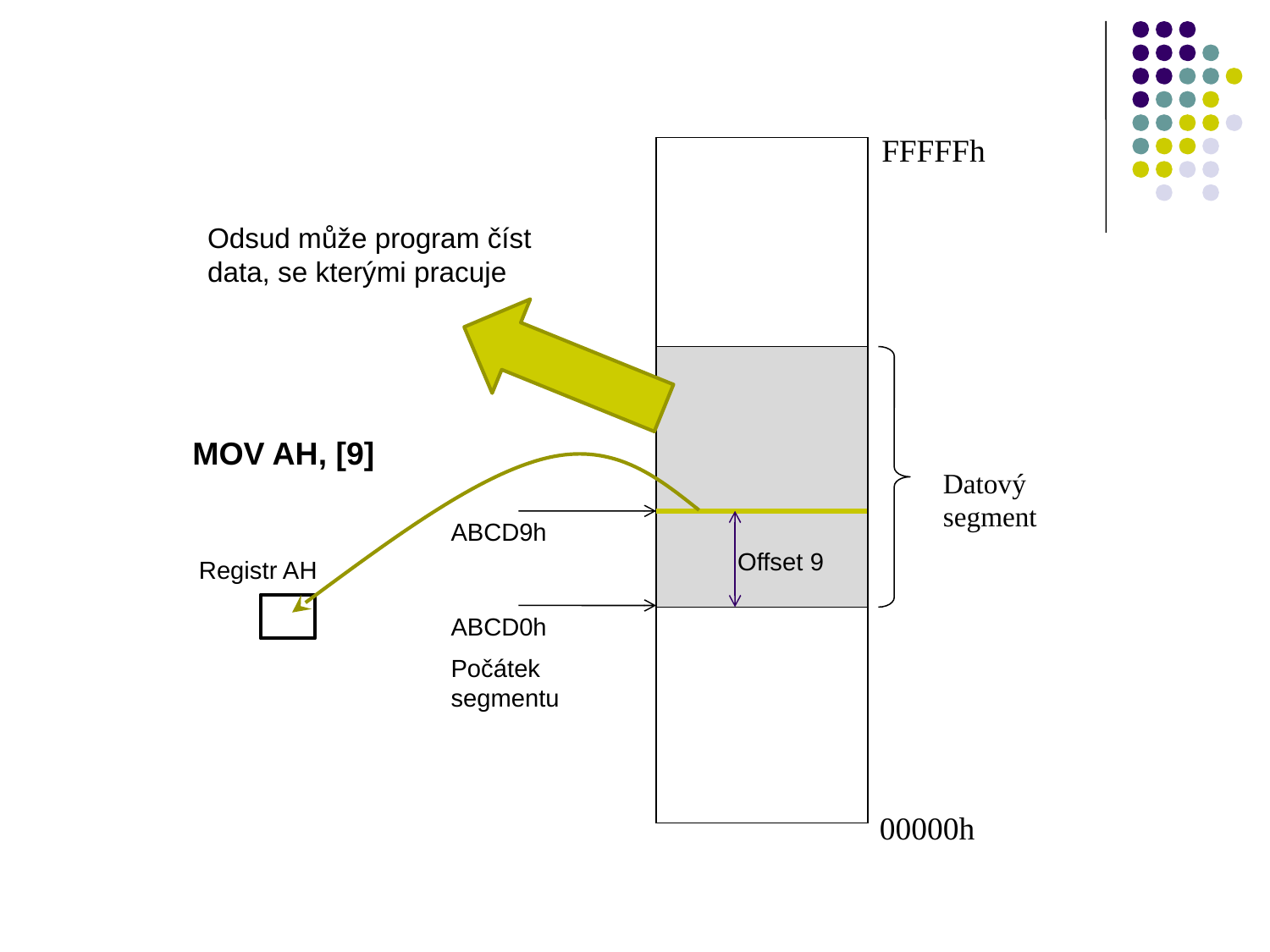

FFFFFh

Odsud může program číst data, se kterými pracuje

MOV AH, [9]

Datový segment
ABCD9h

Offset 9
Registr AH

ABCD0h
Počátek segmentu

00000h